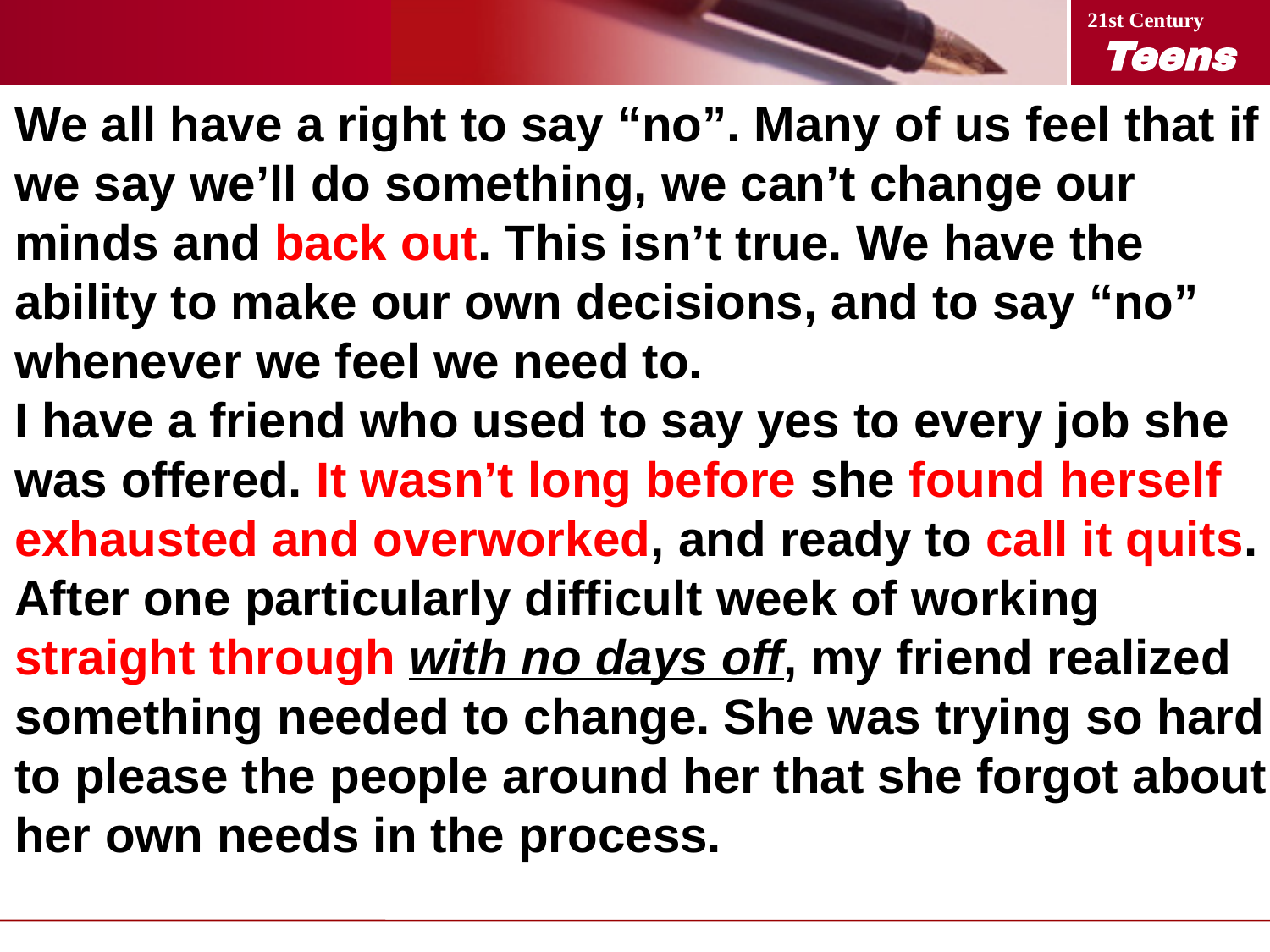

We all have a right to say “no”. Many of us feel that if we say we’ll do something, we can’t change our minds and back out. This isn’t true. We have the ability to make our own decisions, and to say “no” whenever we feel we need to.
I have a friend who used to say yes to every job she was offered. It wasn’t long before she found herself exhausted and overworked, and ready to call it quits. After one particularly difficult week of working straight through with no days off, my friend realized something needed to change. She was trying so hard to please the people around her that she forgot about her own needs in the process.